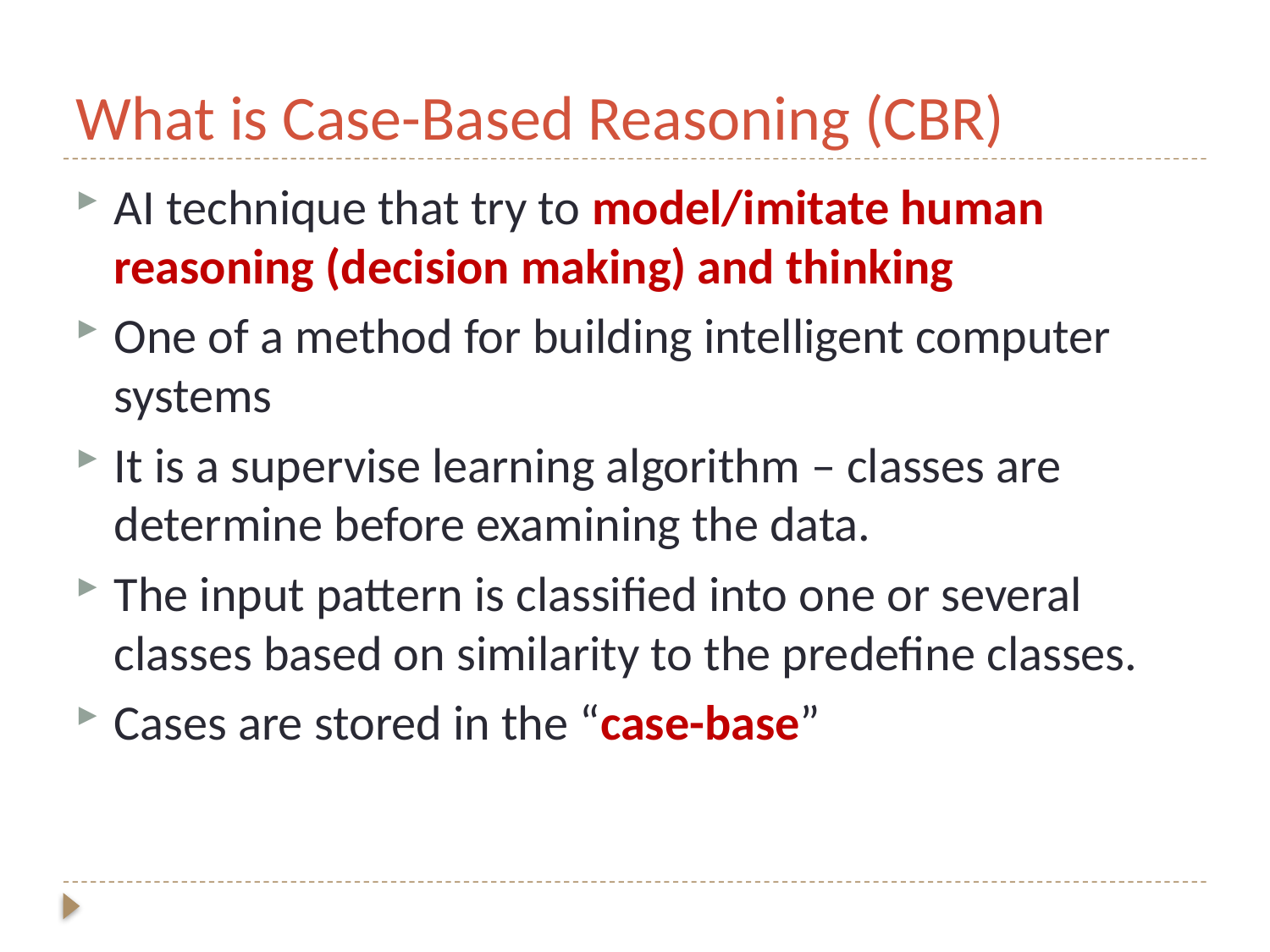

# What is Case-Based Reasoning (CBR)
AI technique that try to model/imitate human reasoning (decision making) and thinking
One of a method for building intelligent computer systems
It is a supervise learning algorithm – classes are determine before examining the data.
The input pattern is classified into one or several classes based on similarity to the predefine classes.
Cases are stored in the “case-base”